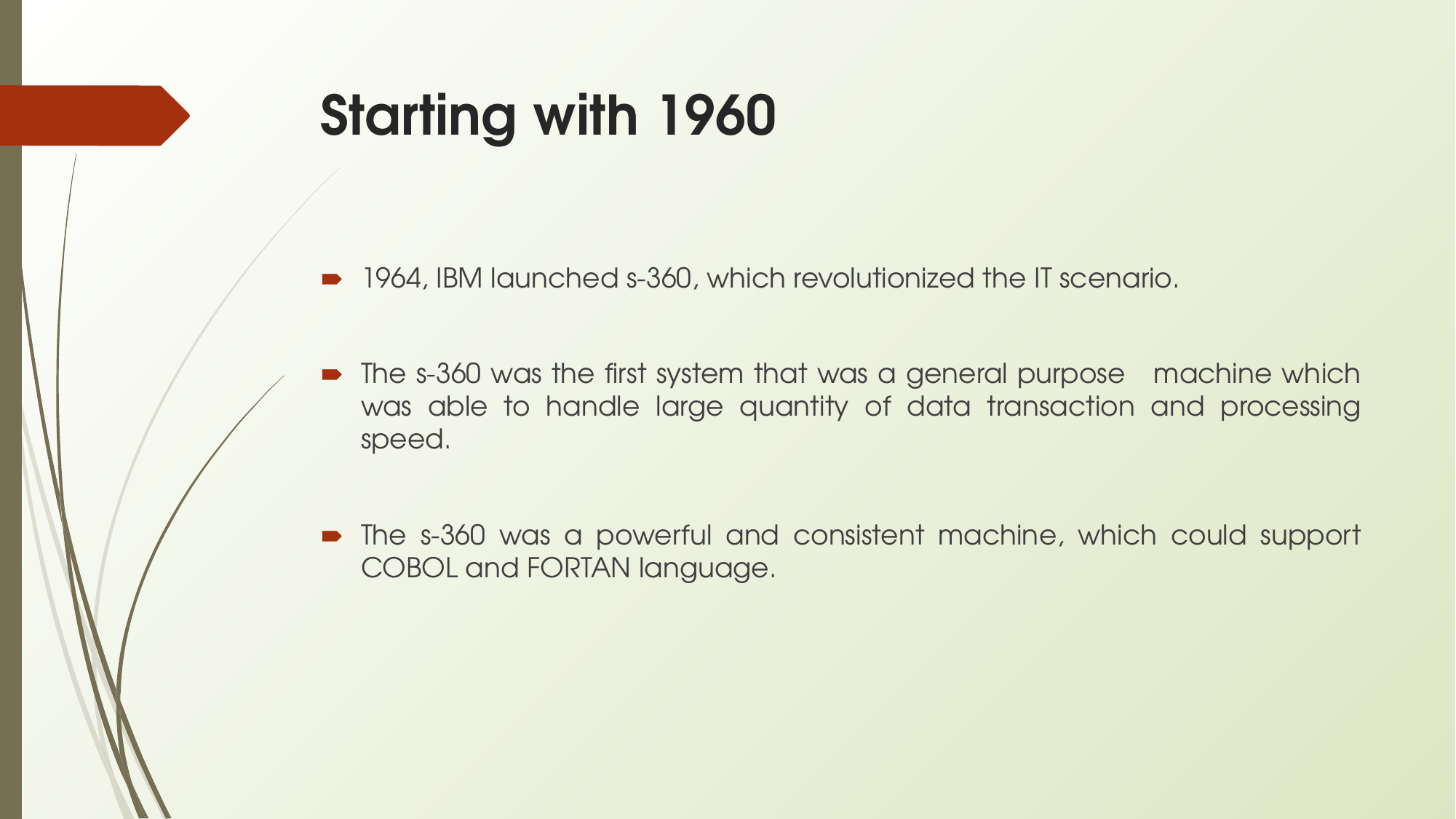

# Starting with 1960
1964, IBM launched s-360, which revolutionized the IT scenario.

The s-360 was the first system that was a general purpose   machine which was able to handle large quantity of data transaction and processing speed.

The s-360 was a powerful and consistent machine, which could support COBOL and FORTAN language.